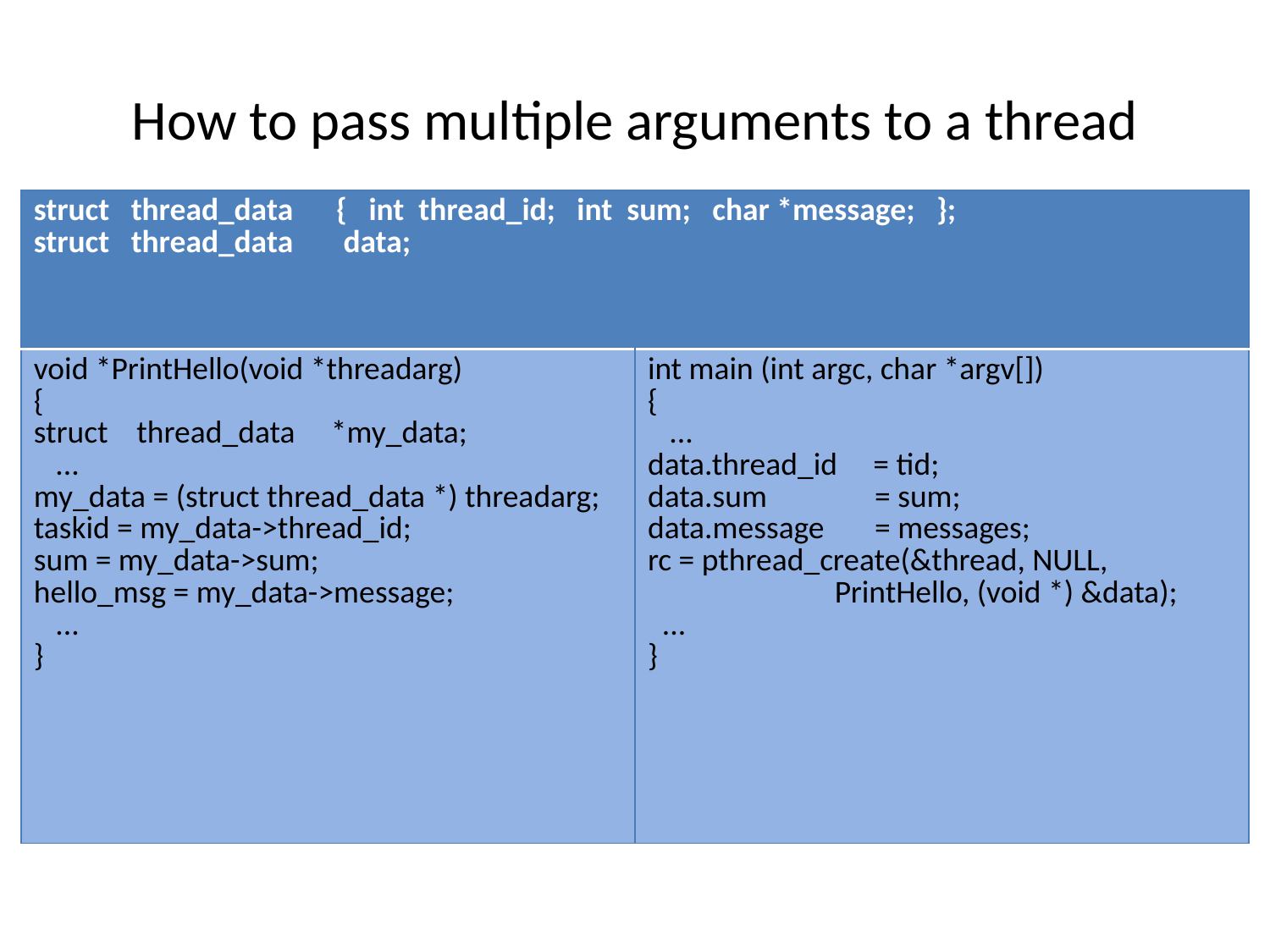

How to pass multiple arguments to a thread
| struct thread\_data { int thread\_id; int sum; char \*message; }; struct thread\_data data; |  |
| --- | --- |
| void \*PrintHello(void \*threadarg) { struct thread\_data \*my\_data; ... my\_data = (struct thread\_data \*) threadarg; taskid = my\_data->thread\_id; sum = my\_data->sum; hello\_msg = my\_data->message; ... } | int main (int argc, char \*argv[]) { ... data.thread\_id = tid; data.sum = sum; data.message = messages; rc = pthread\_create(&thread, NULL, PrintHello, (void \*) &data); ... } |